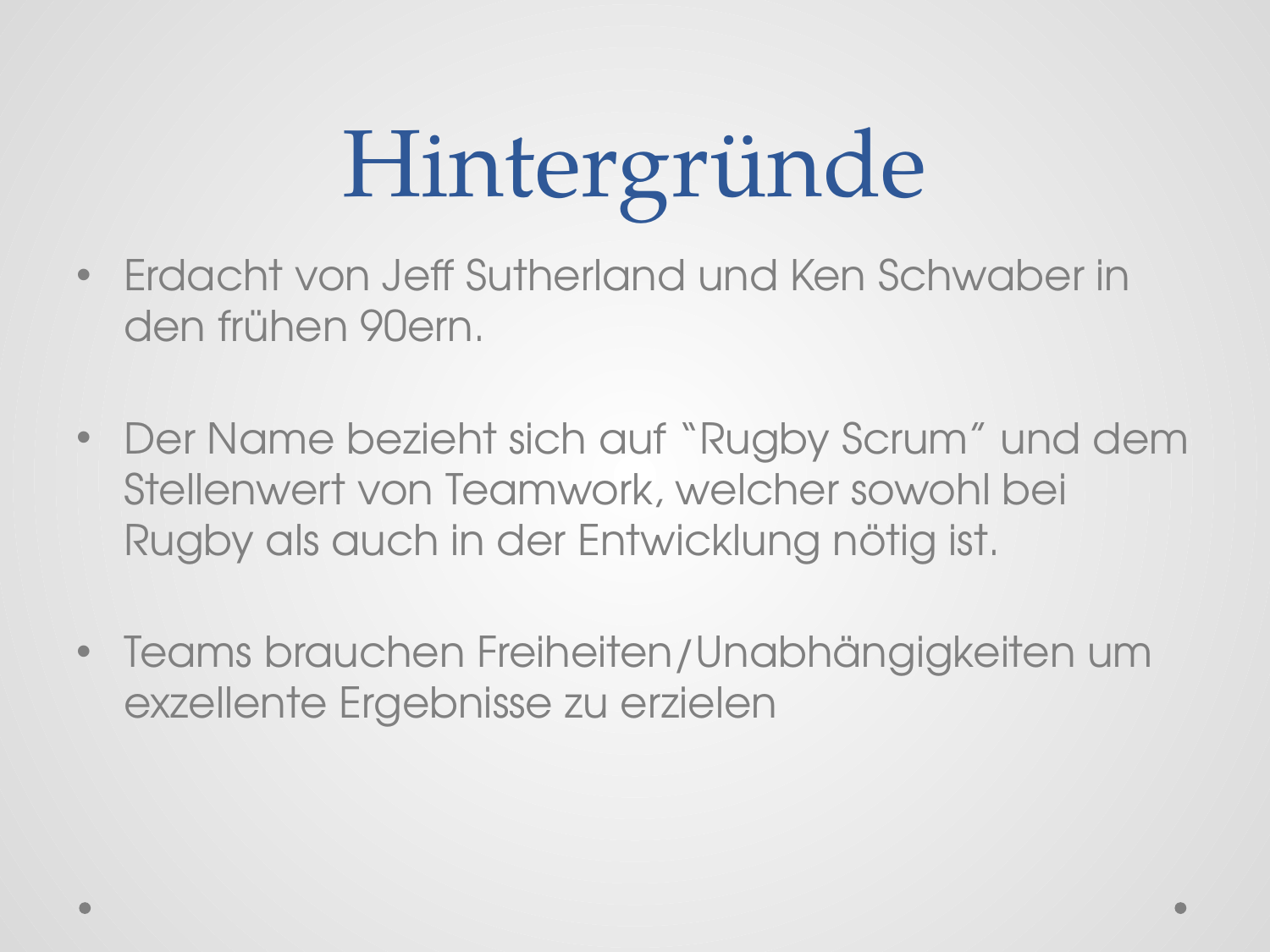

# Hintergründe
Erdacht von Jeff Sutherland und Ken Schwaber in den frühen 90ern.
Der Name bezieht sich auf “Rugby Scrum” und dem Stellenwert von Teamwork, welcher sowohl bei Rugby als auch in der Entwicklung nötig ist.
Teams brauchen Freiheiten/Unabhängigkeiten um exzellente Ergebnisse zu erzielen